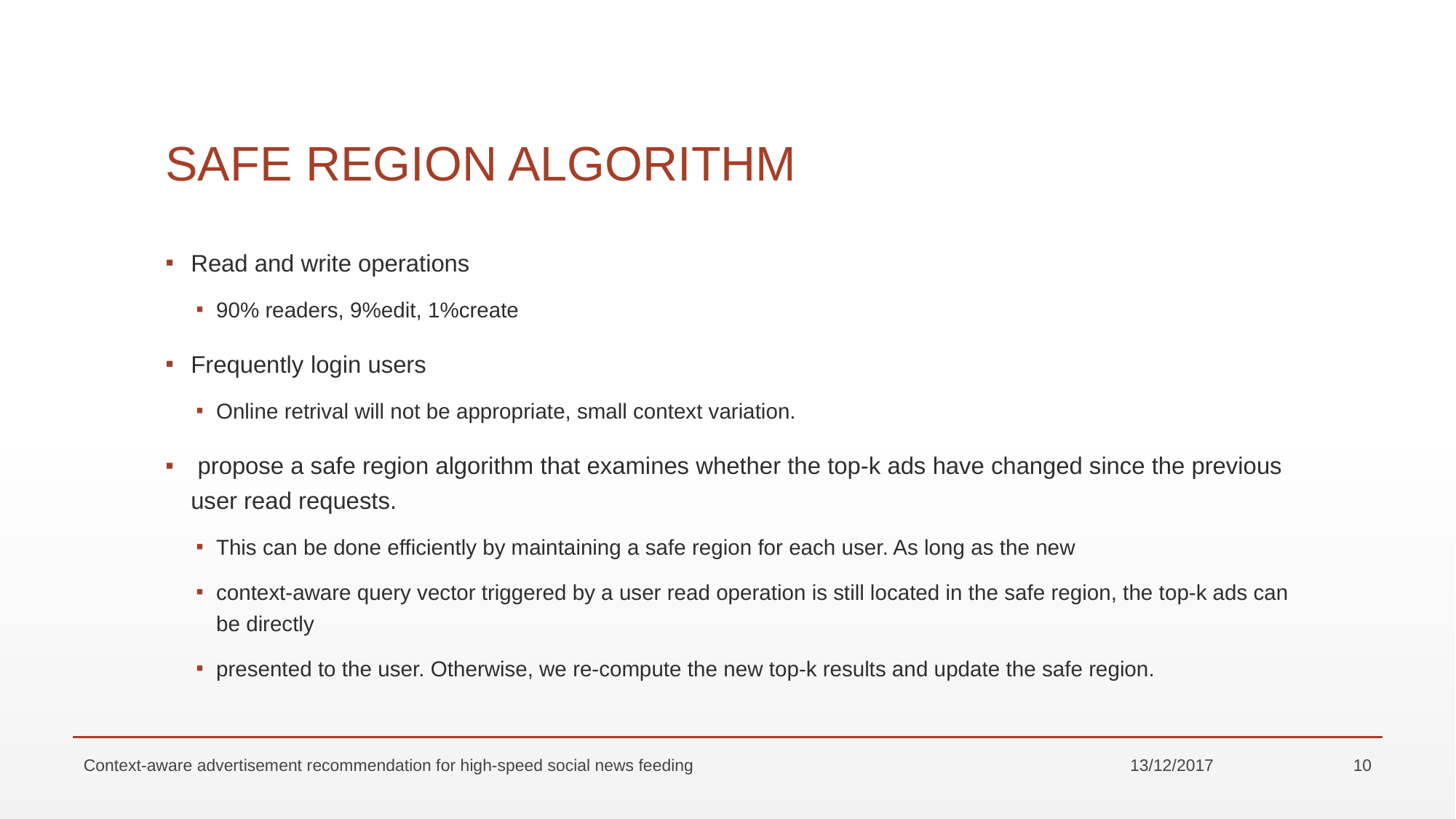

# SAFE REGION ALGORITHM
Read and write operations
90% readers, 9%edit, 1%create
Frequently login users
Online retrival will not be appropriate, small context variation.
 propose a safe region algorithm that examines whether the top-k ads have changed since the previous user read requests.
This can be done efficiently by maintaining a safe region for each user. As long as the new
context-aware query vector triggered by a user read operation is still located in the safe region, the top-k ads can be directly
presented to the user. Otherwise, we re-compute the new top-k results and update the safe region.

Context-aware advertisement recommendation for high-speed social news feeding
13/12/2017
10